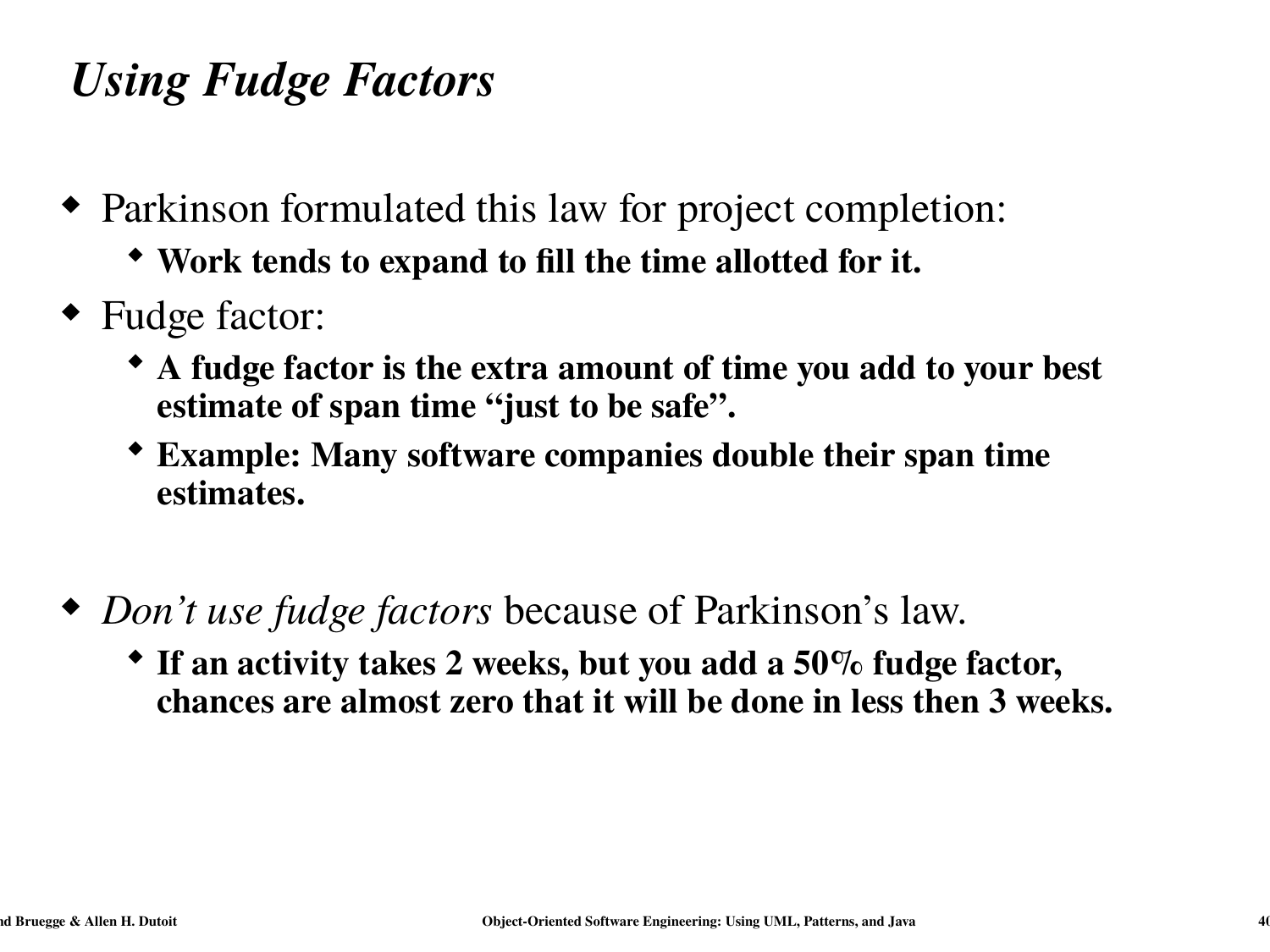

# Using Fudge Factors
Parkinson formulated this law for project completion:
Work tends to expand to fill the time allotted for it.
Fudge factor:
A fudge factor is the extra amount of time you add to your best estimate of span time “just to be safe”.
Example: Many software companies double their span time estimates.

Don’t use fudge factors because of Parkinson’s law.
If an activity takes 2 weeks, but you add a 50% fudge factor, chances are almost zero that it will be done in less then 3 weeks.